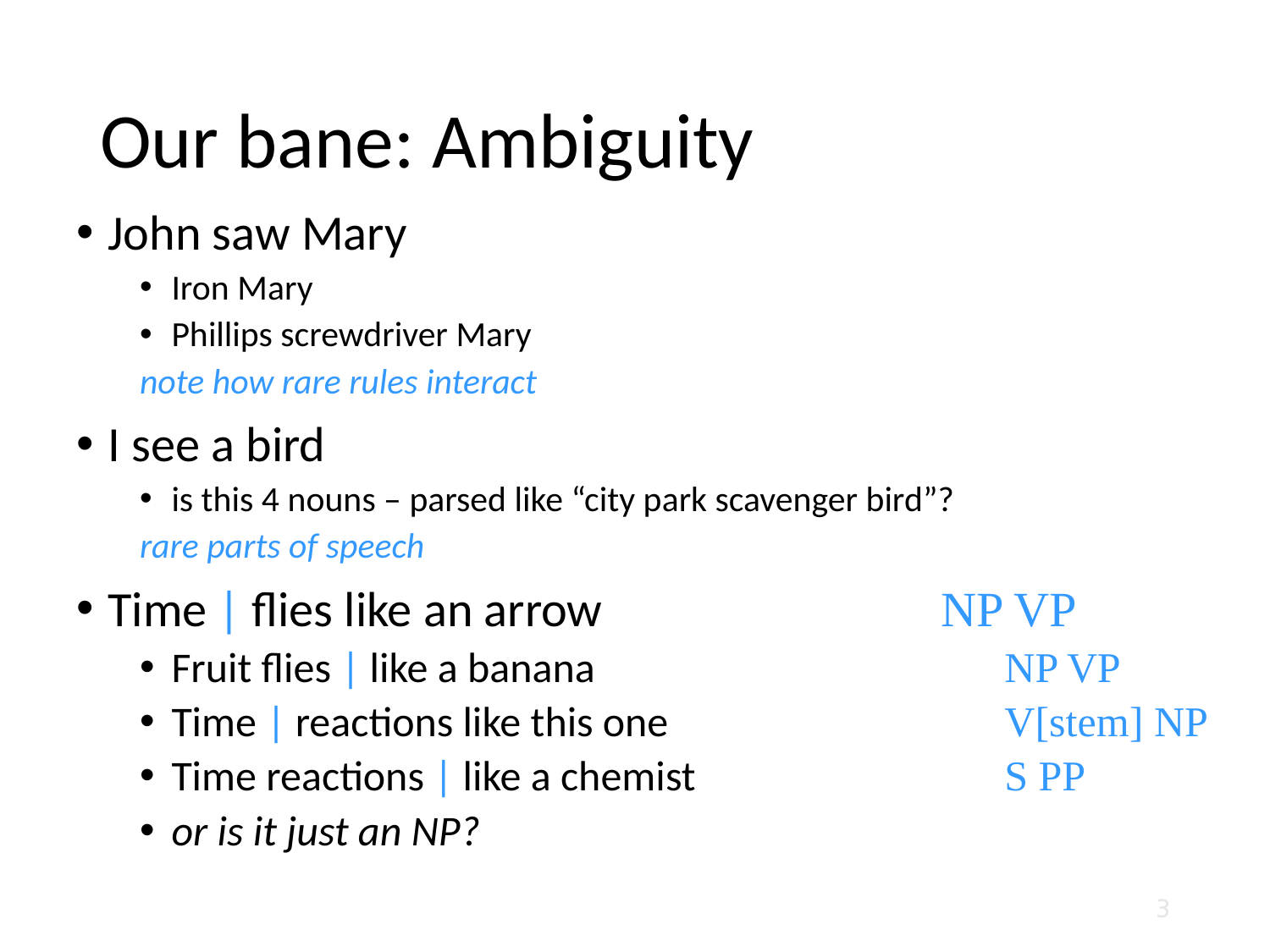

# Our bane: Ambiguity
John saw Mary
Iron Mary
Phillips screwdriver Mary
note how rare rules interact
I see a bird
is this 4 nouns – parsed like “city park scavenger bird”?
rare parts of speech
Time | flies like an arrow	NP VP
Fruit flies | like a banana	NP VP
Time | reactions like this one	V[stem] NP
Time reactions | like a chemist	S PP
or is it just an NP?
3